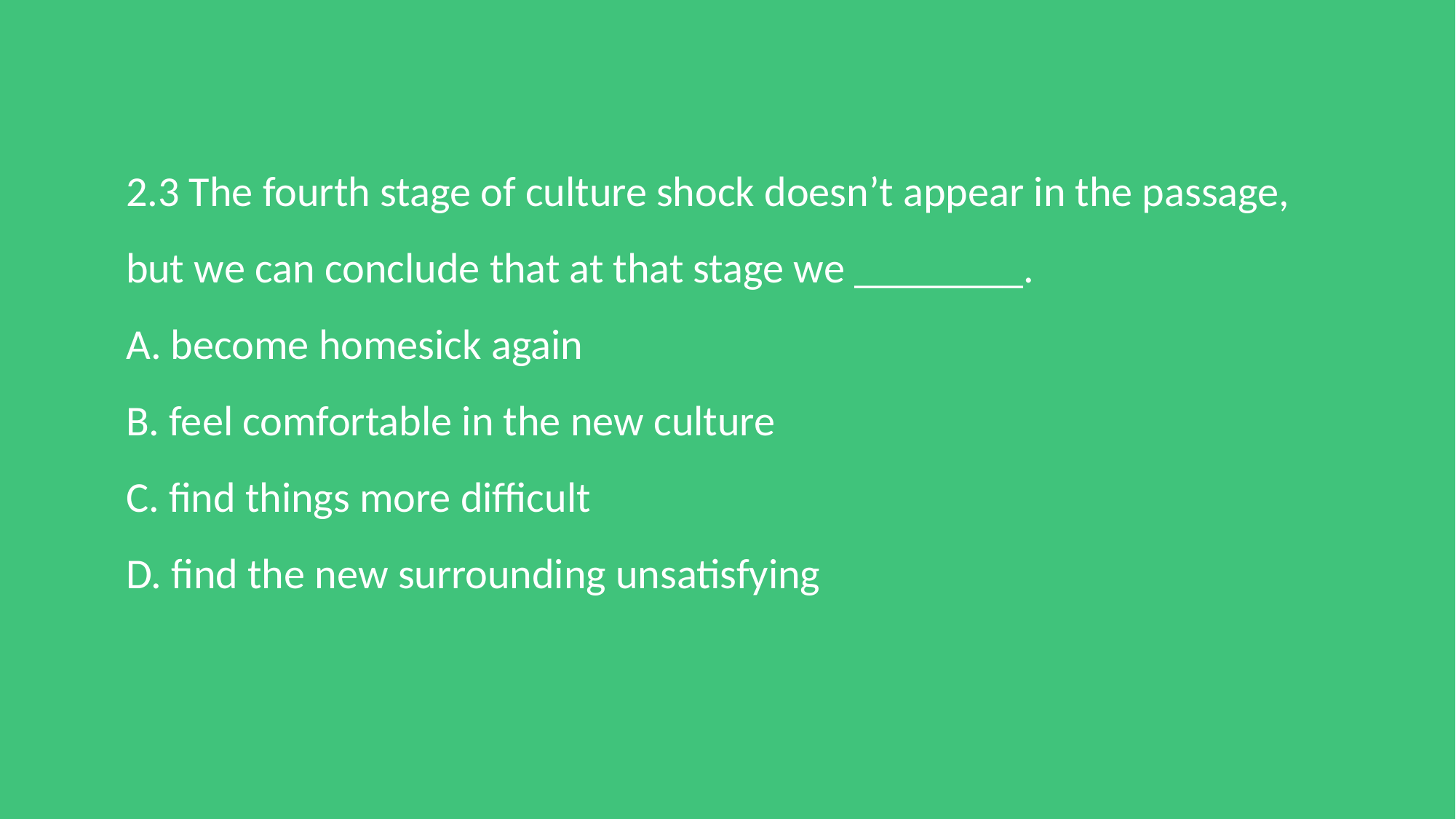

# 2.3 The fourth stage of culture shock doesn’t appear in the passage, but we can conclude that at that stage we ________. A. become homesick again B. feel comfortable in the new culture C. find things more difficult D. find the new surrounding unsatisfying